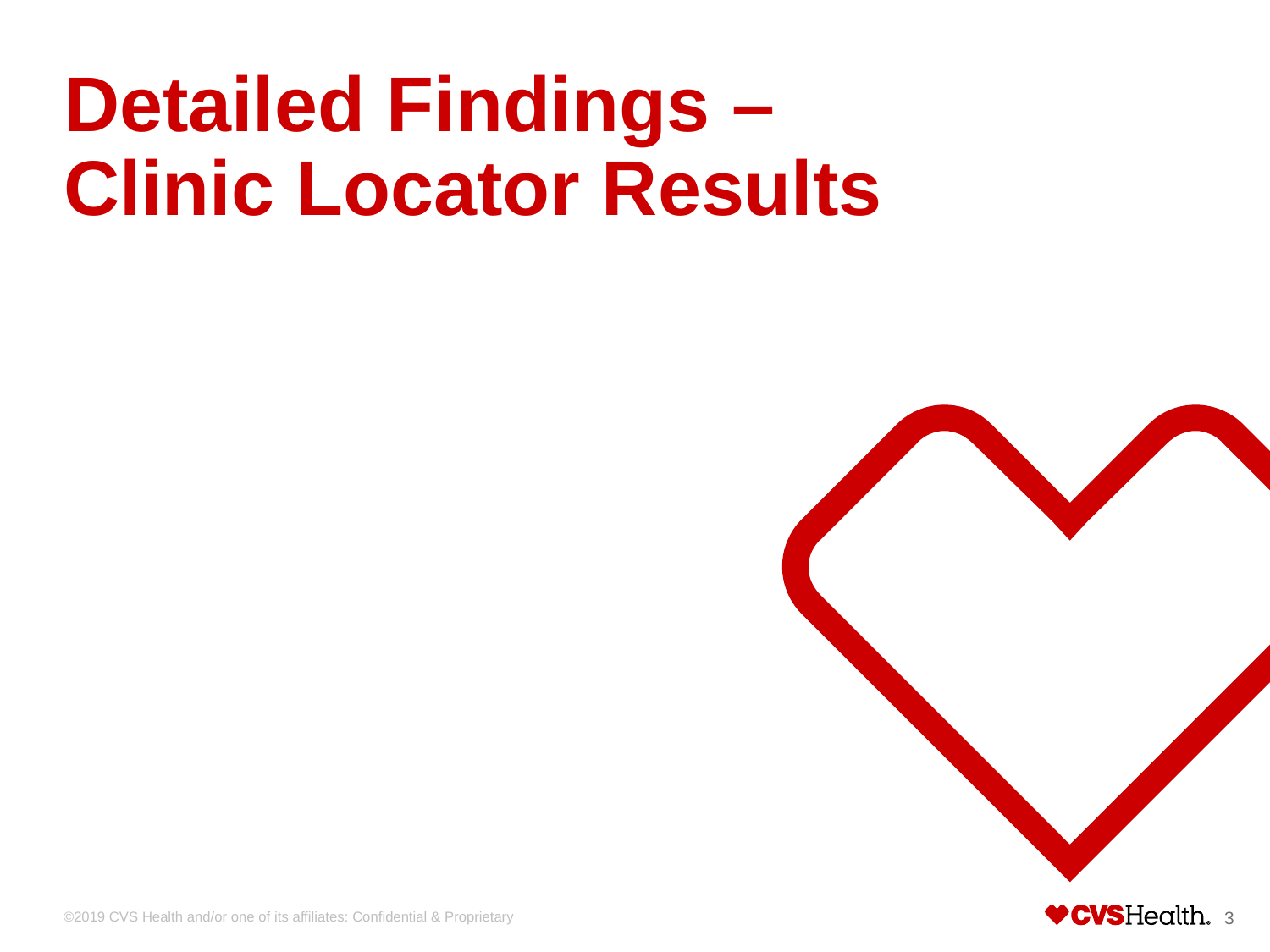

# Detailed Findings – Clinic Locator Results

©2019 CVS Health and/or one of its affiliates: Confidential & Proprietary
3